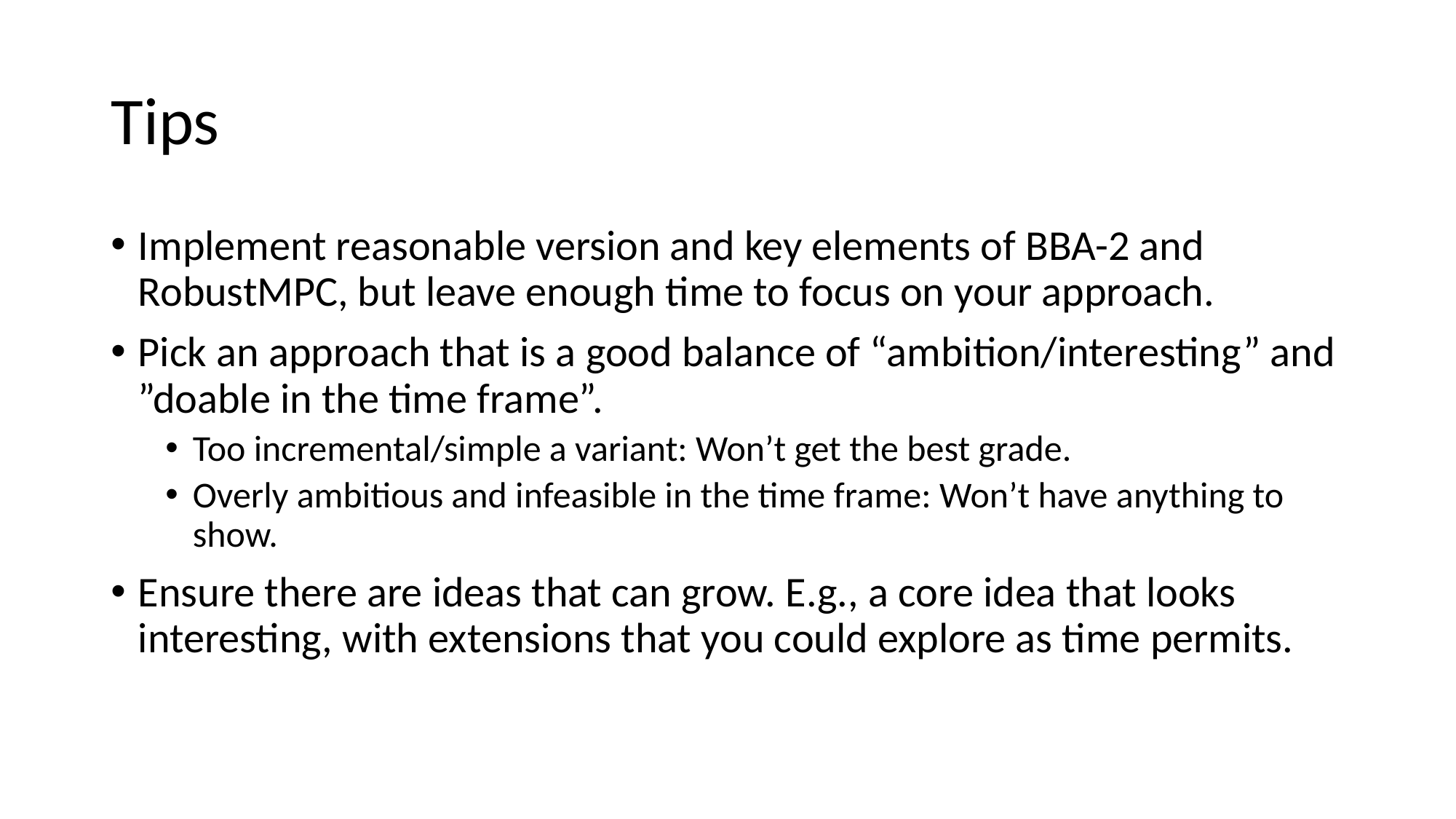

# Tips
Implement reasonable version and key elements of BBA-2 and RobustMPC, but leave enough time to focus on your approach.
Pick an approach that is a good balance of “ambition/interesting” and ”doable in the time frame”.
Too incremental/simple a variant: Won’t get the best grade.
Overly ambitious and infeasible in the time frame: Won’t have anything to show.
Ensure there are ideas that can grow. E.g., a core idea that looks interesting, with extensions that you could explore as time permits.